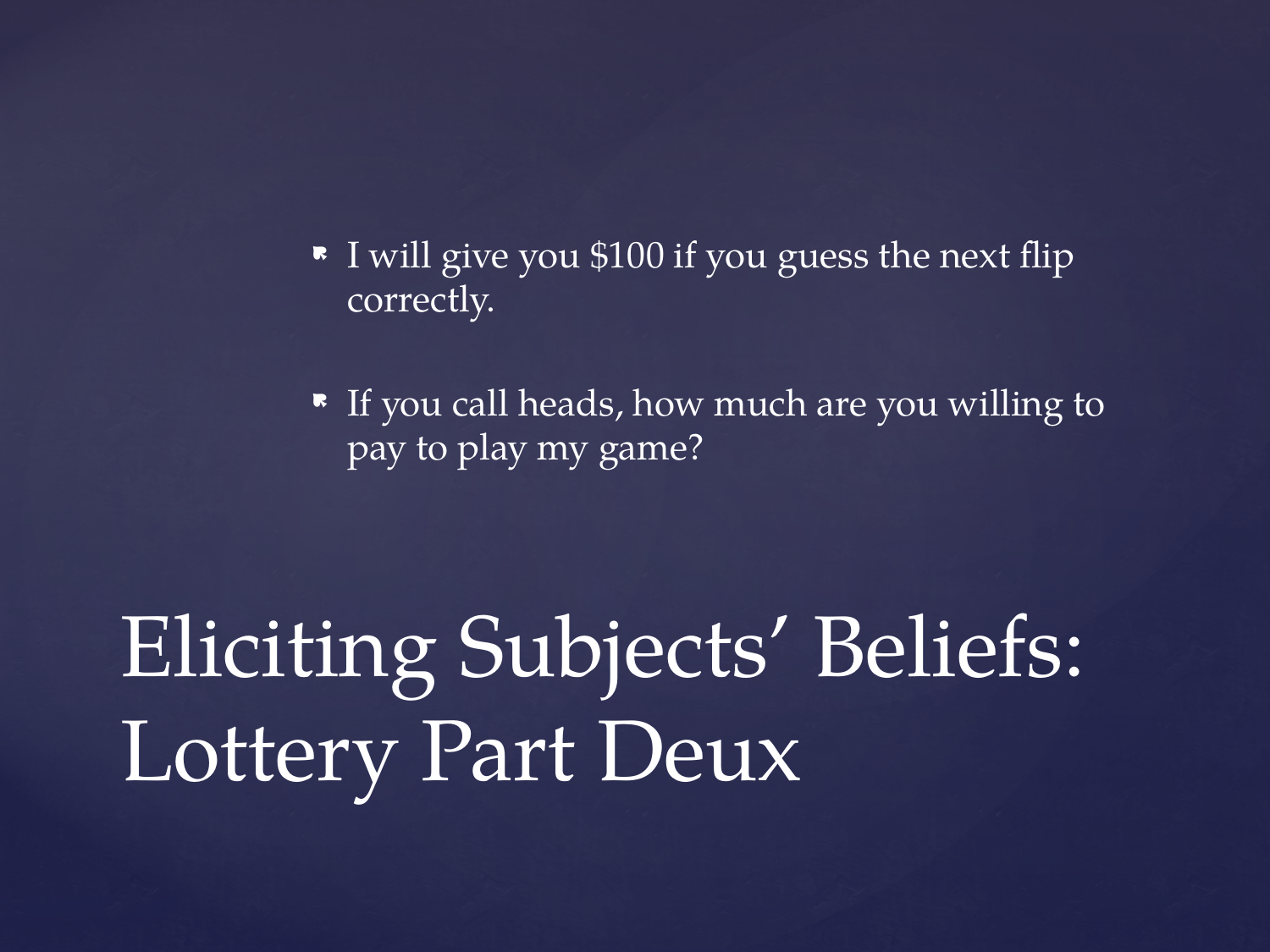

I will give you $100 if you guess the next flip correctly.

If you call heads, how much are you willing to pay to play my game?
# Eliciting Subjects’ Beliefs: Lottery Part Deux